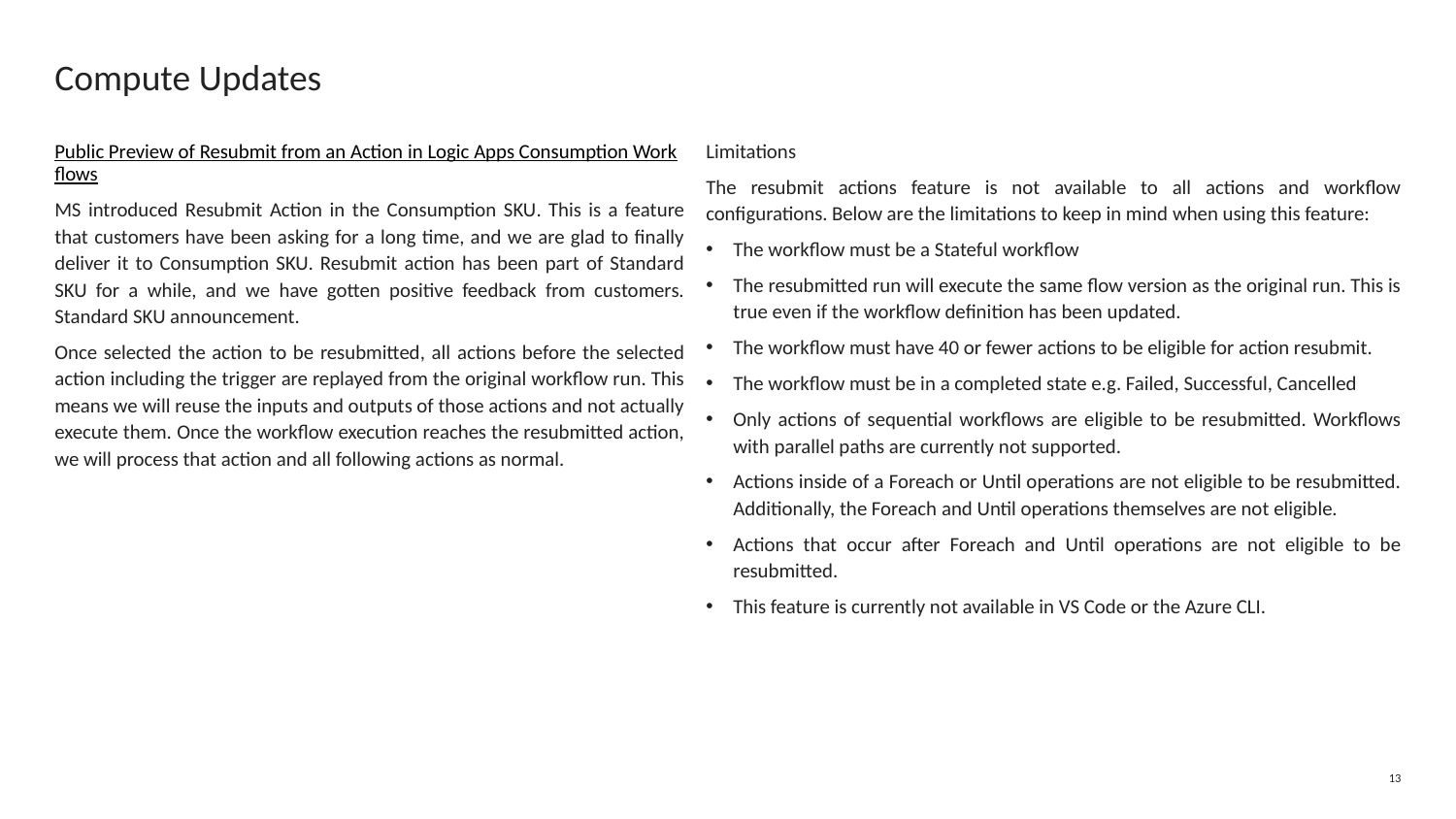

# Compute Updates
Public Preview of Resubmit from an Action in Logic Apps Consumption Workflows
MS introduced Resubmit Action in the Consumption SKU. This is a feature that customers have been asking for a long time, and we are glad to finally deliver it to Consumption SKU. Resubmit action has been part of Standard SKU for a while, and we have gotten positive feedback from customers. Standard SKU announcement.
Once selected the action to be resubmitted, all actions before the selected action including the trigger are replayed from the original workflow run. This means we will reuse the inputs and outputs of those actions and not actually execute them. Once the workflow execution reaches the resubmitted action, we will process that action and all following actions as normal.
Limitations
The resubmit actions feature is not available to all actions and workflow configurations. Below are the limitations to keep in mind when using this feature:
The workflow must be a Stateful workflow
The resubmitted run will execute the same flow version as the original run. This is true even if the workflow definition has been updated.
The workflow must have 40 or fewer actions to be eligible for action resubmit.
The workflow must be in a completed state e.g. Failed, Successful, Cancelled
Only actions of sequential workflows are eligible to be resubmitted. Workflows with parallel paths are currently not supported.
Actions inside of a Foreach or Until operations are not eligible to be resubmitted. Additionally, the Foreach and Until operations themselves are not eligible.
Actions that occur after Foreach and Until operations are not eligible to be resubmitted.
This feature is currently not available in VS Code or the Azure CLI.